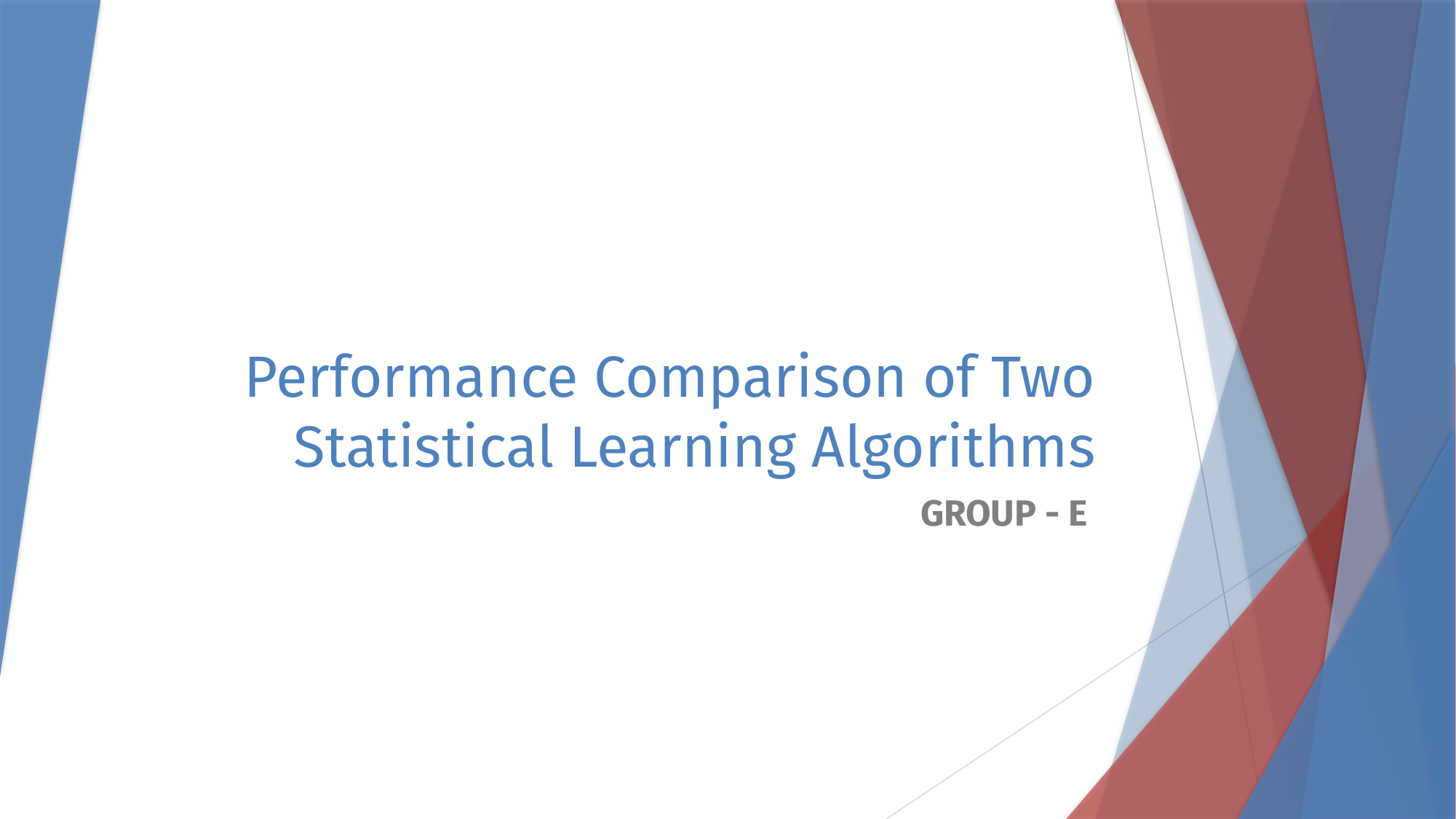

# Performance Comparison of Two Statistical Learning Algorithms
GROUP - E